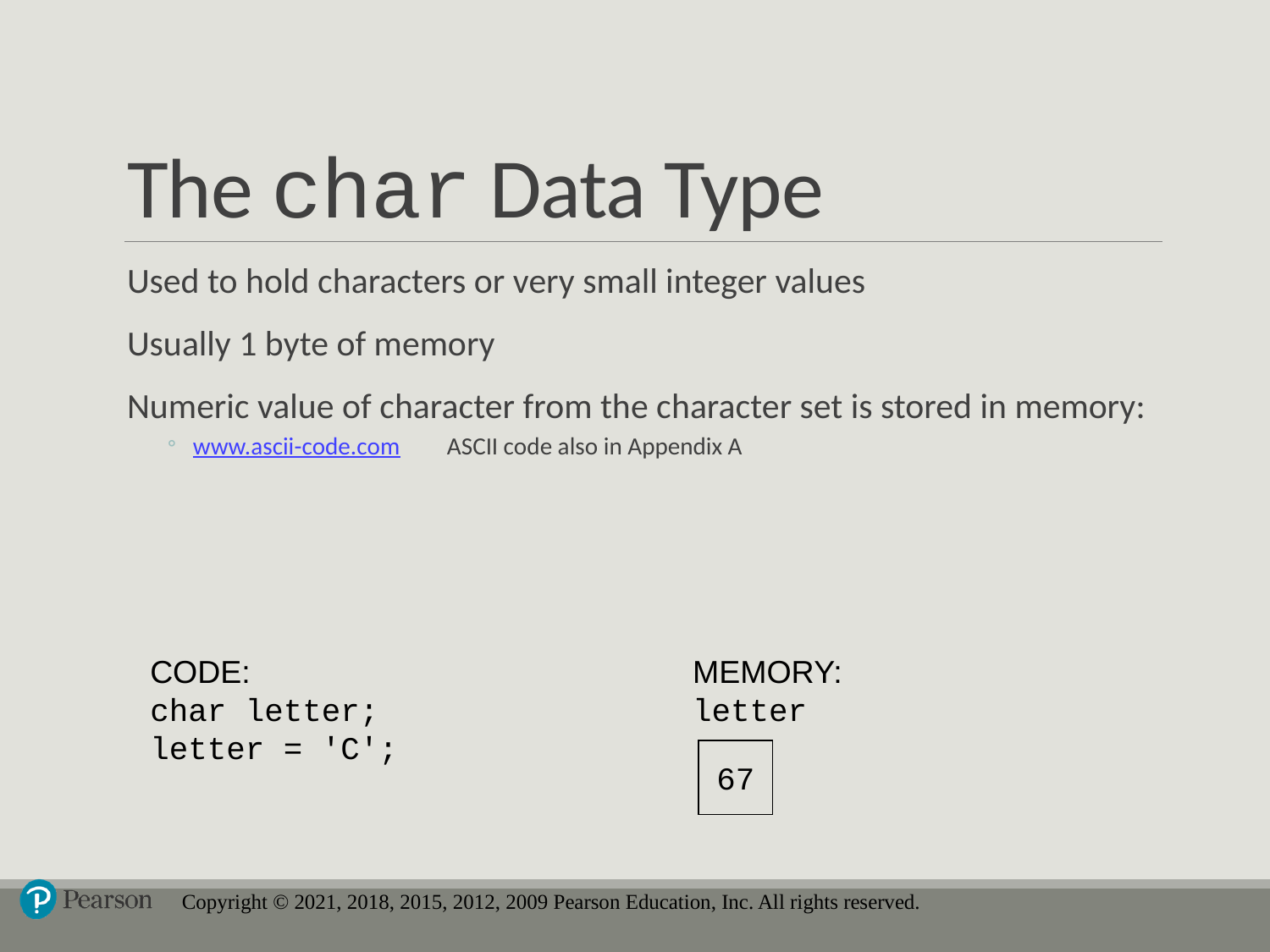

# The char Data Type
Used to hold characters or very small integer values
Usually 1 byte of memory
Numeric value of character from the character set is stored in memory:
www.ascii-code.com	ASCII code also in Appendix A

CODE:
char letter;
letter = 'C';
MEMORY:
letter
67